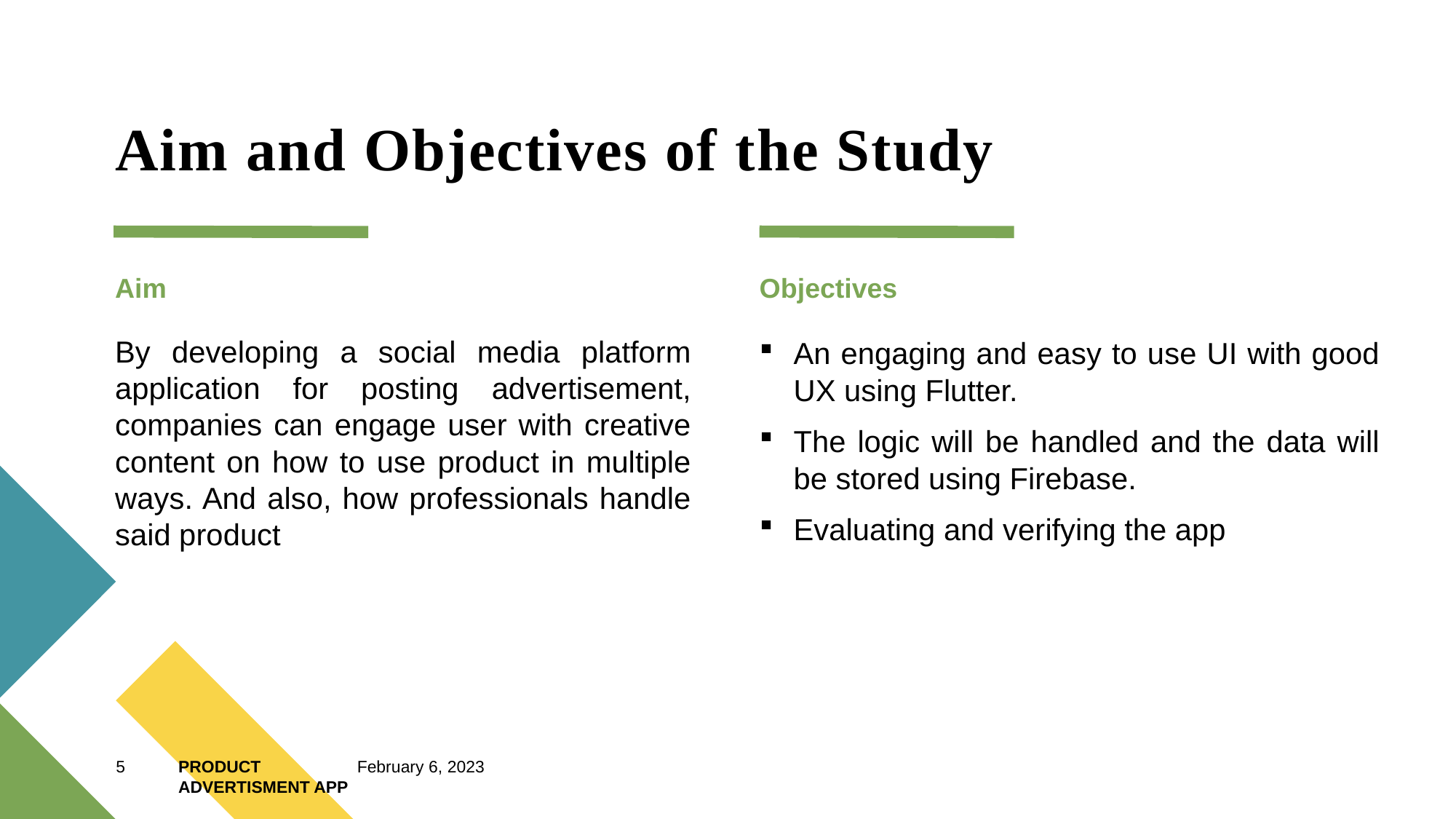

# Aim and Objectives of the Study
Aim
Objectives
By developing a social media platform application for posting advertisement, companies can engage user with creative content on how to use product in multiple ways. And also, how professionals handle said product
An engaging and easy to use UI with good UX using Flutter.
The logic will be handled and the data will be stored using Firebase.
Evaluating and verifying the app
5
PRODUCT ADVERTISMENT APP
February 6, 2023